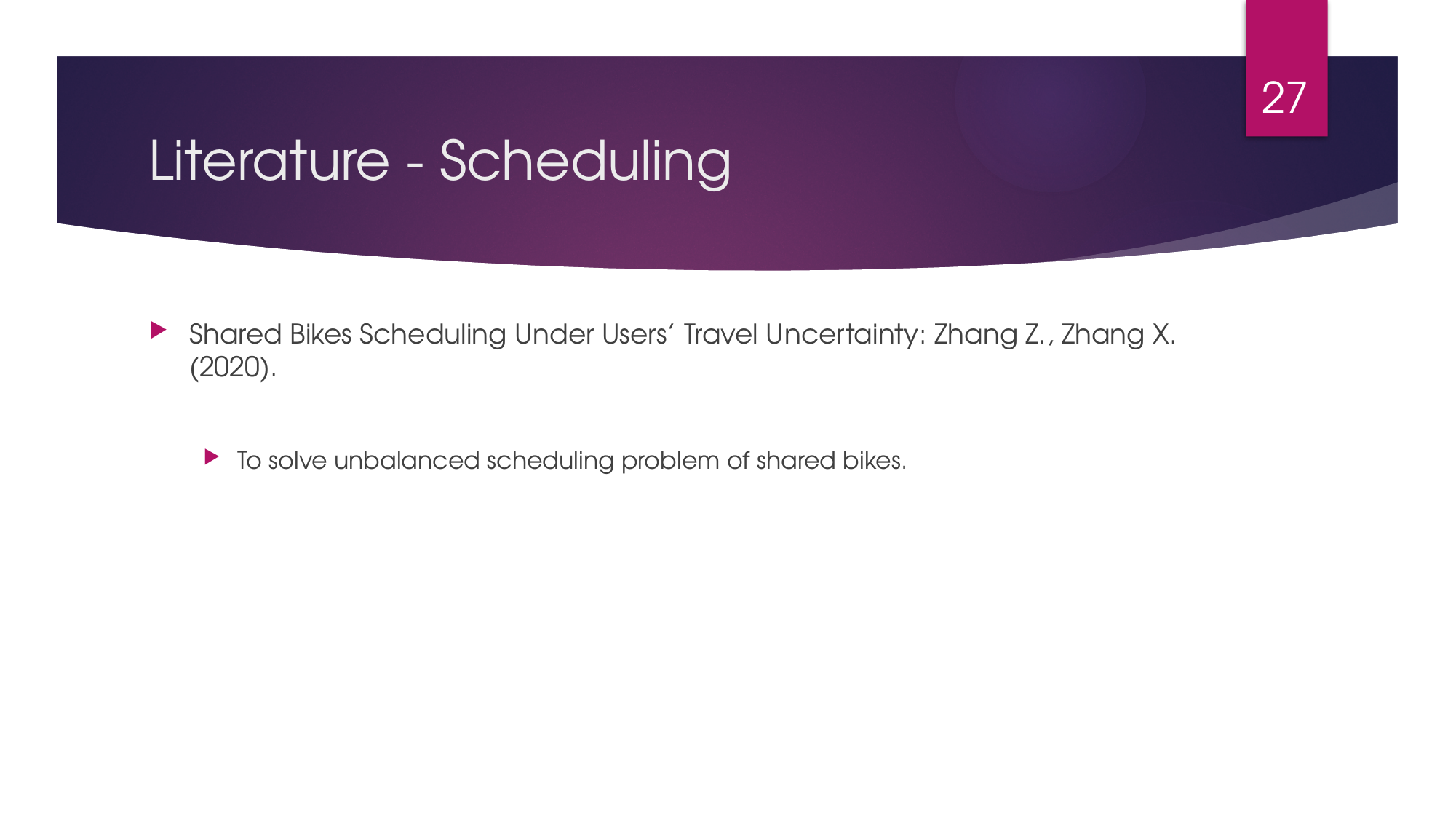

27
# Literature - Scheduling
Shared Bikes Scheduling Under Users’ Travel Uncertainty: Zhang Z., Zhang X. (2020).

To solve unbalanced scheduling problem of shared bikes.